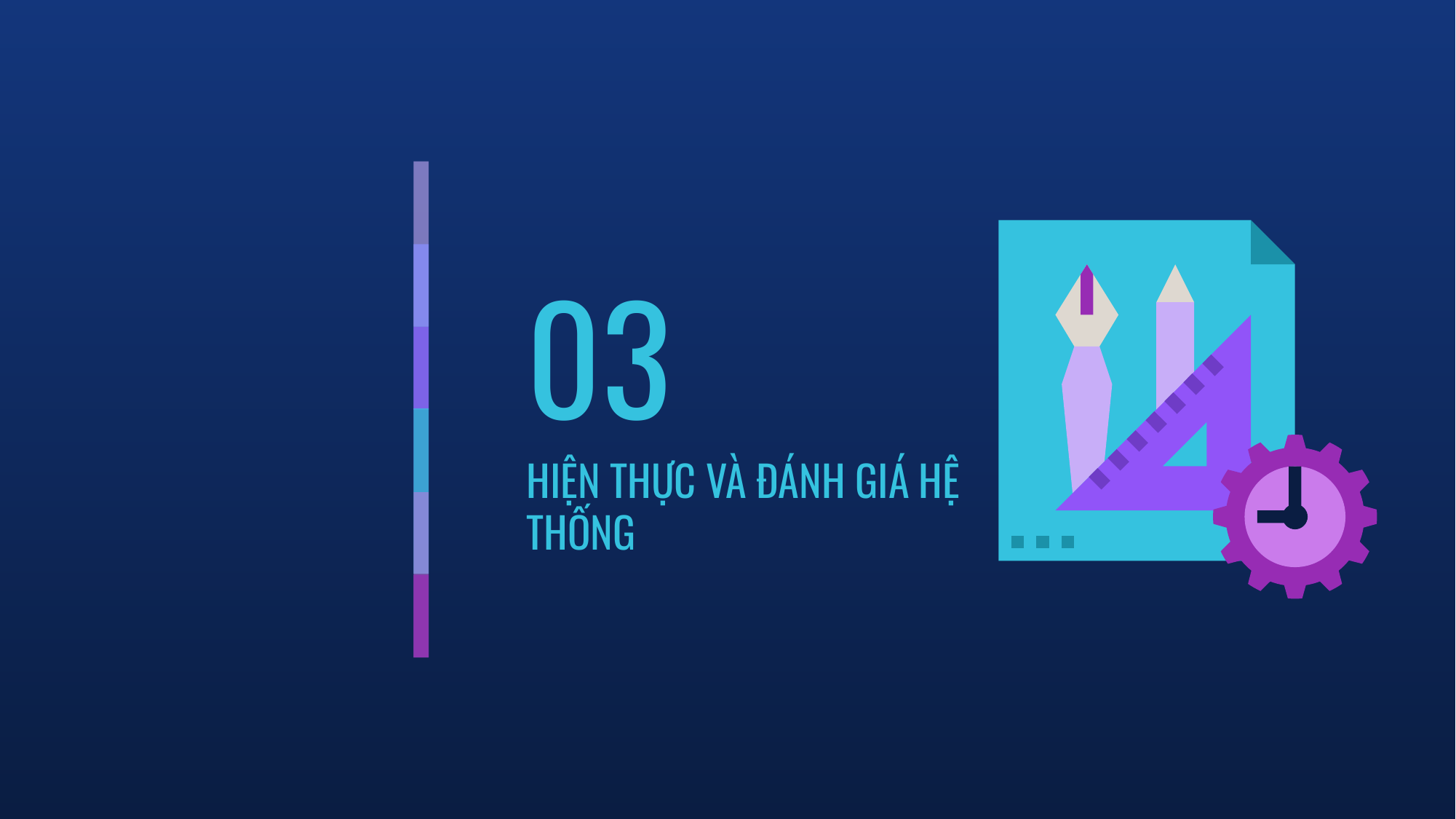

# 03
HIỆN THỰC VÀ ĐÁNH GIÁ HỆ THỐNG